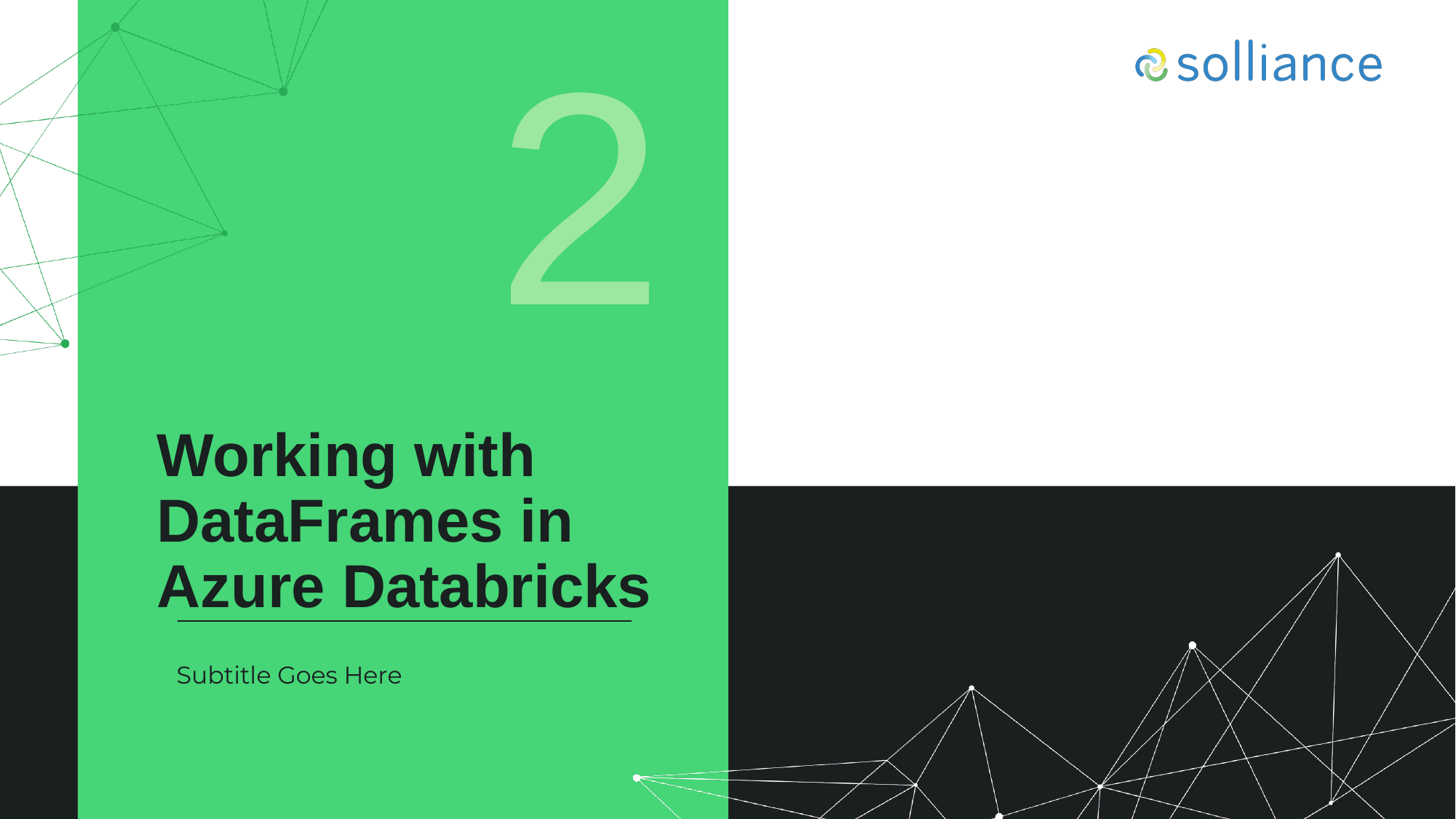

2
# Working with DataFrames in Azure Databricks
Subtitle Goes Here